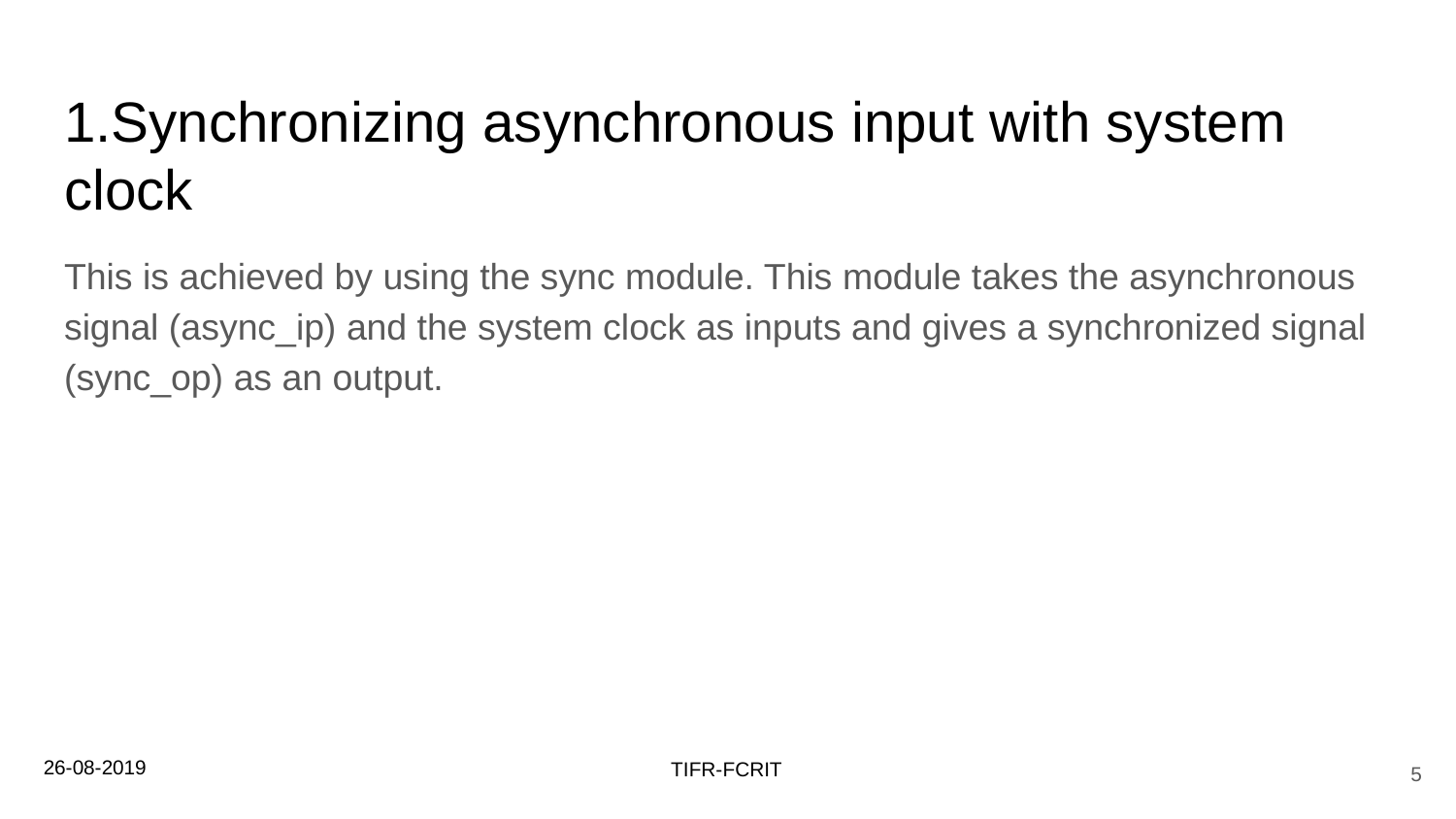

# 1.Synchronizing asynchronous input with system    clock
This is achieved by using the sync module. This module takes the asynchronous signal (async_ip) and the system clock as inputs and gives a synchronized signal (sync_op) as an output.
26-08-2019
5
TIFR-FCRIT